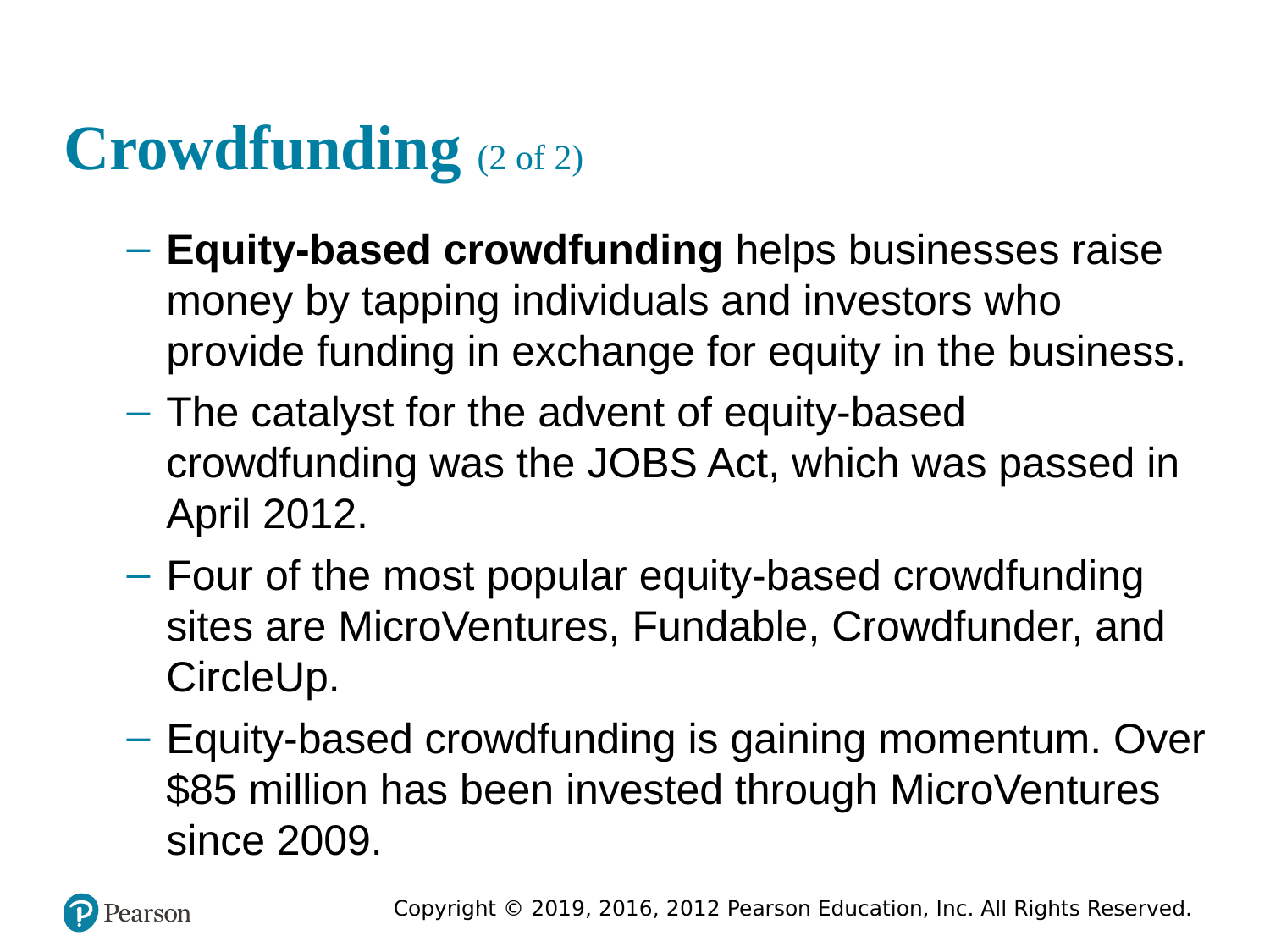

# Crowdfunding (2 of 2)
Equity-based crowdfunding helps businesses raise money by tapping individuals and investors who provide funding in exchange for equity in the business.
The catalyst for the advent of equity-based crowdfunding was the JOBS Act, which was passed in April 2012.
Four of the most popular equity-based crowdfunding sites are MicroVentures, Fundable, Crowdfunder, and CircleUp.
Equity-based crowdfunding is gaining momentum. Over $85 million has been invested through MicroVentures since 2009.